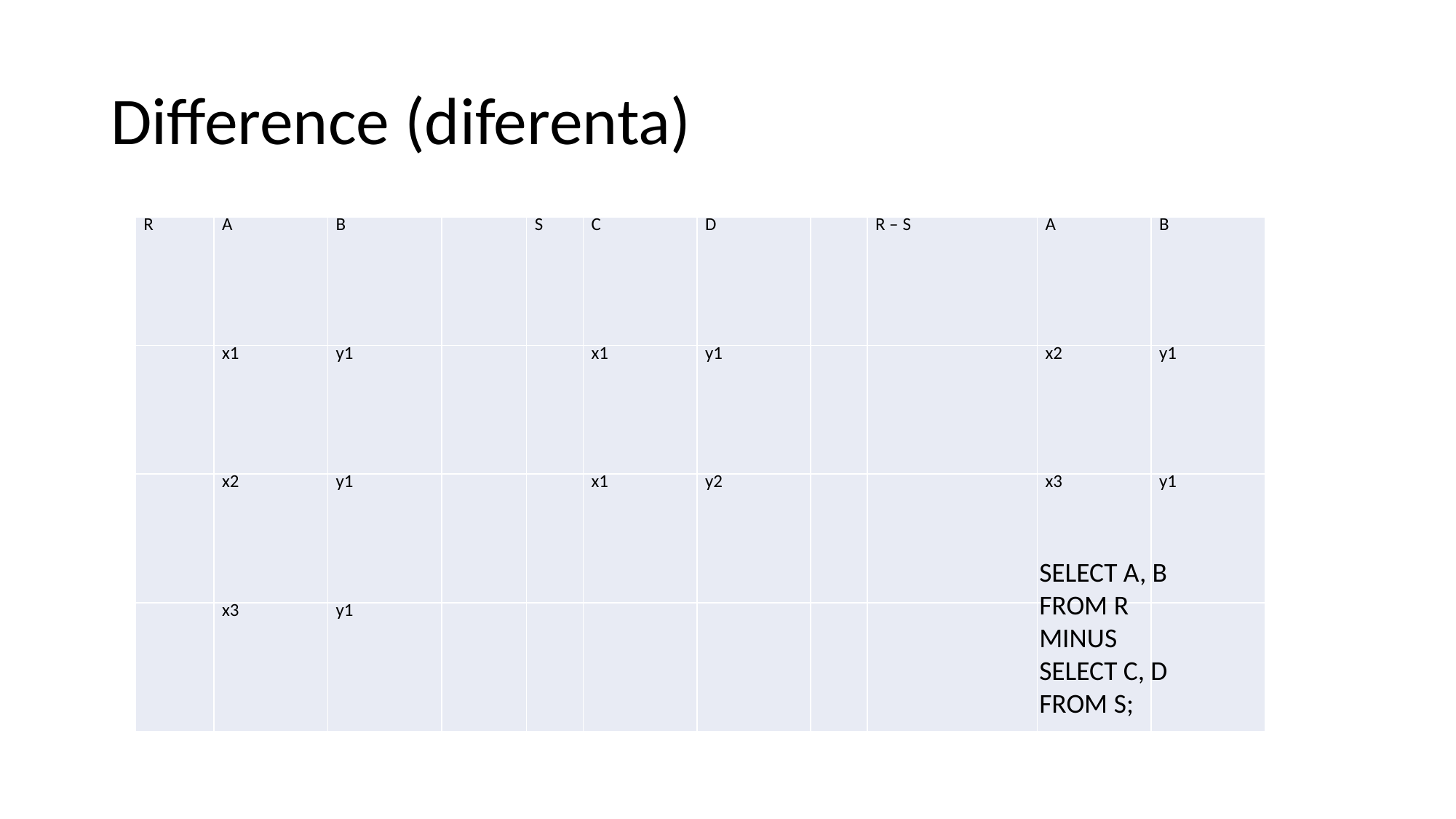

# Difference (diferenta)
| R | A | B |  | S | C | D |  | R – S | A | B |
| --- | --- | --- | --- | --- | --- | --- | --- | --- | --- | --- |
|  | x1 | y1 |  |  | x1 | y1 |  |  | x2 | y1 |
|  | x2 | y1 |  |  | x1 | y2 |  |  | x3 | y1 |
|  | x3 | y1 |  |  |  |  |  |  |  |  |
SELECT A, B
FROM R
MINUS
SELECT C, D
FROM S;